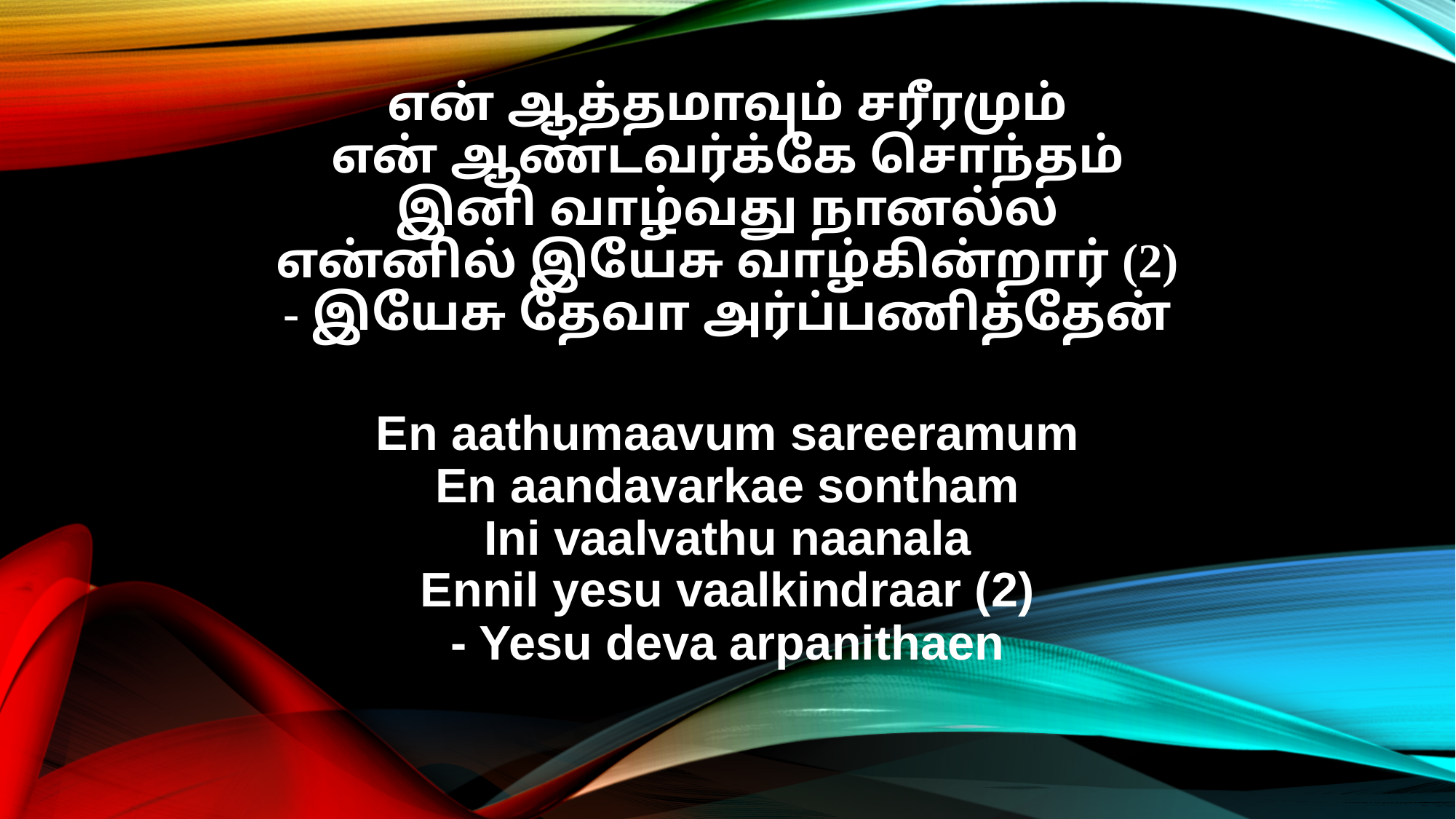

என் ஆத்தமாவும் சரீரமும்
என் ஆண்டவர்க்கே சொந்தம்
இனி வாழ்வது நானல்ல
என்னில் இயேசு வாழ்கின்றார் (2)
- இயேசு தேவா அர்ப்பணித்தேன்
En aathumaavum sareeramum
En aandavarkae sontham
Ini vaalvathu naanala
Ennil yesu vaalkindraar (2)
- Yesu deva arpanithaen